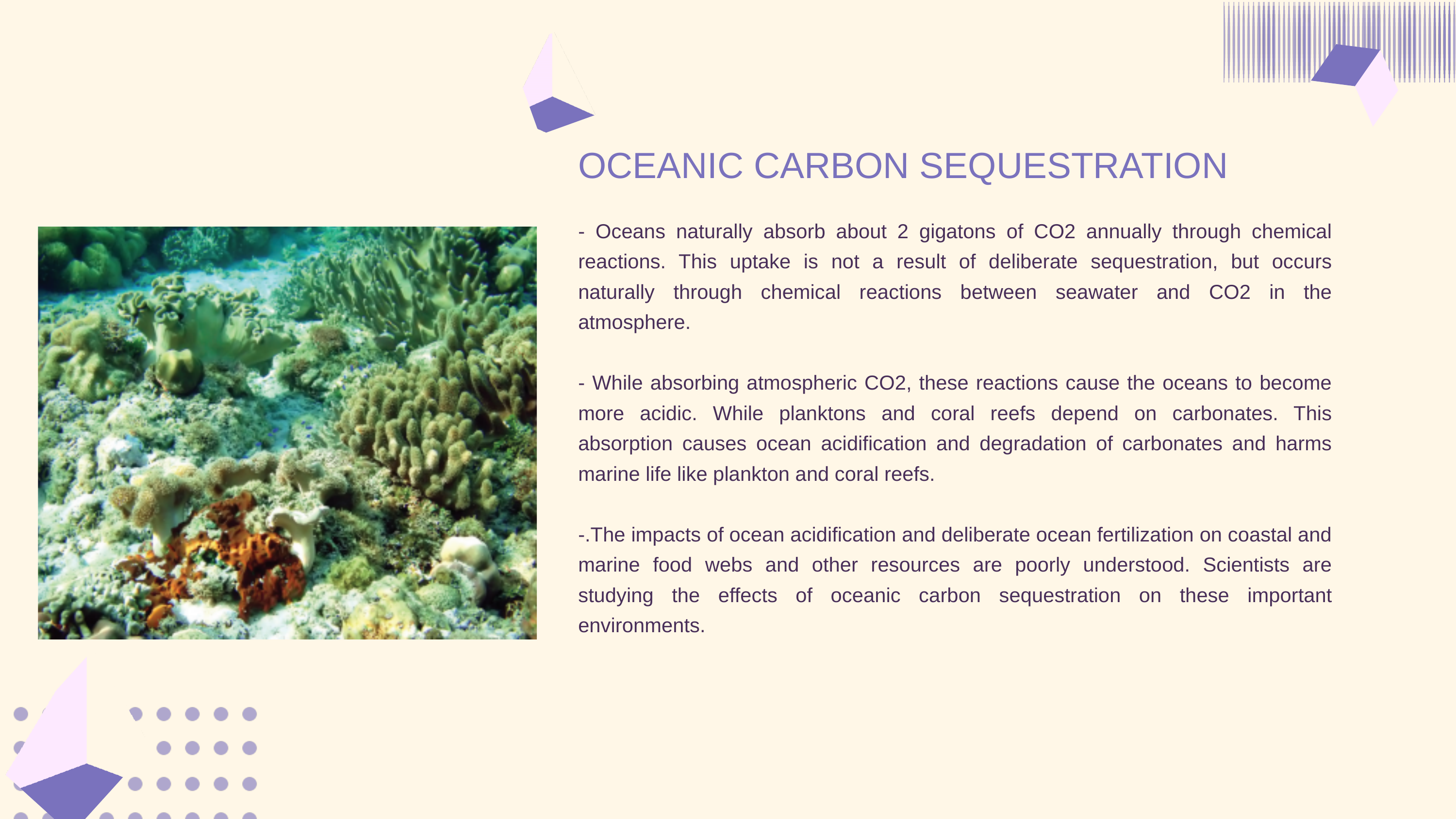

OCEANIC CARBON SEQUESTRATION
- Oceans naturally absorb about 2 gigatons of CO2 annually through chemical reactions. This uptake is not a result of deliberate sequestration, but occurs naturally through chemical reactions between seawater and CO2 in the atmosphere.

- While absorbing atmospheric CO2, these reactions cause the oceans to become more acidic. While planktons and coral reefs depend on carbonates. This absorption causes ocean acidification and degradation of carbonates and harms marine life like plankton and coral reefs.

-.The impacts of ocean acidification and deliberate ocean fertilization on coastal and marine food webs and other resources are poorly understood. Scientists are studying the effects of oceanic carbon sequestration on these important environments.